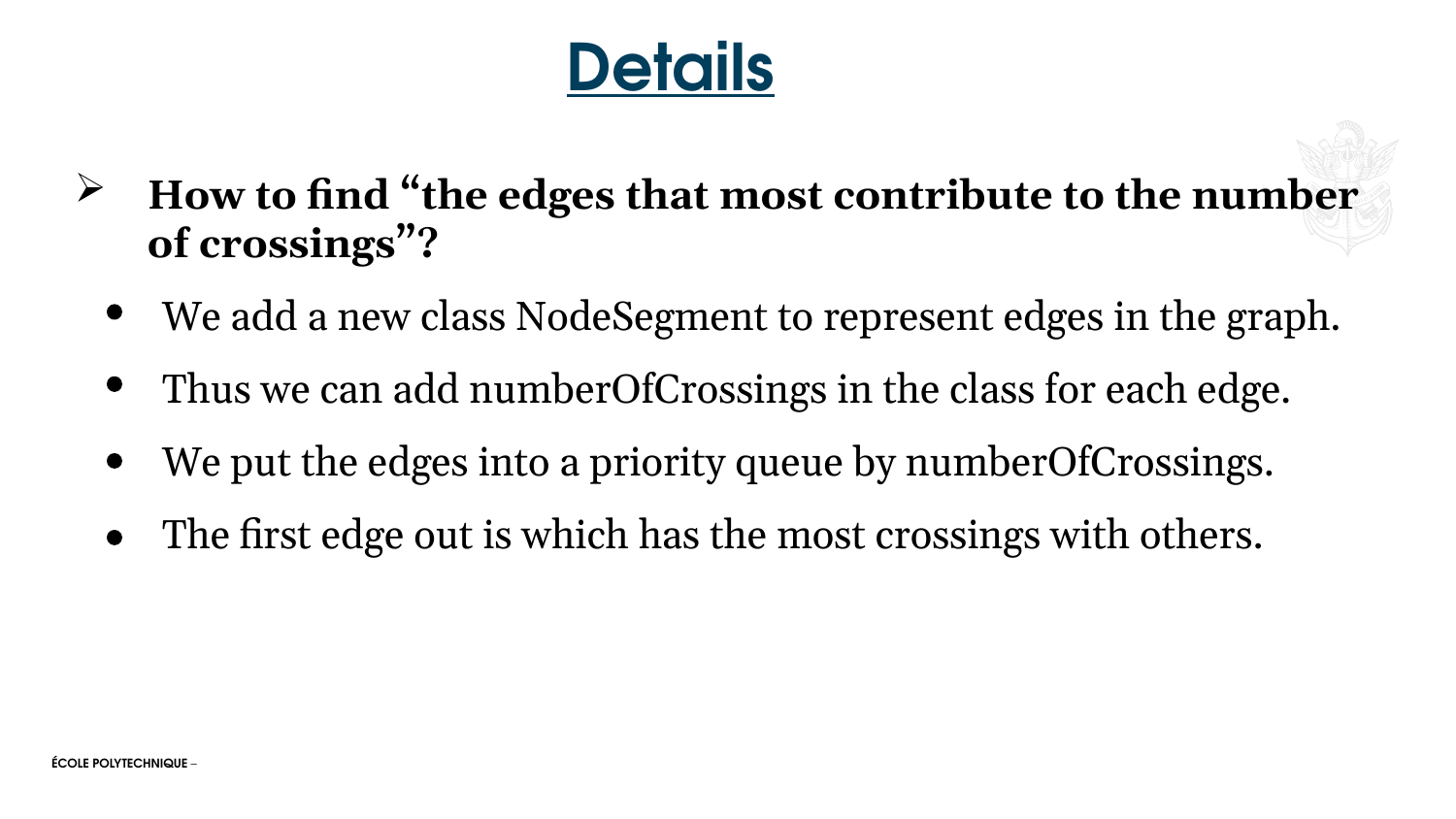

# Details
How to find “the edges that most contribute to the number of crossings”?
         We add a new class NodeSegment to represent edges in the graph.
         Thus we can add numberOfCrossings in the class for each edge.
         We put the edges into a priority queue by numberOfCrossings.
         The first edge out is which has the most crossings with others.